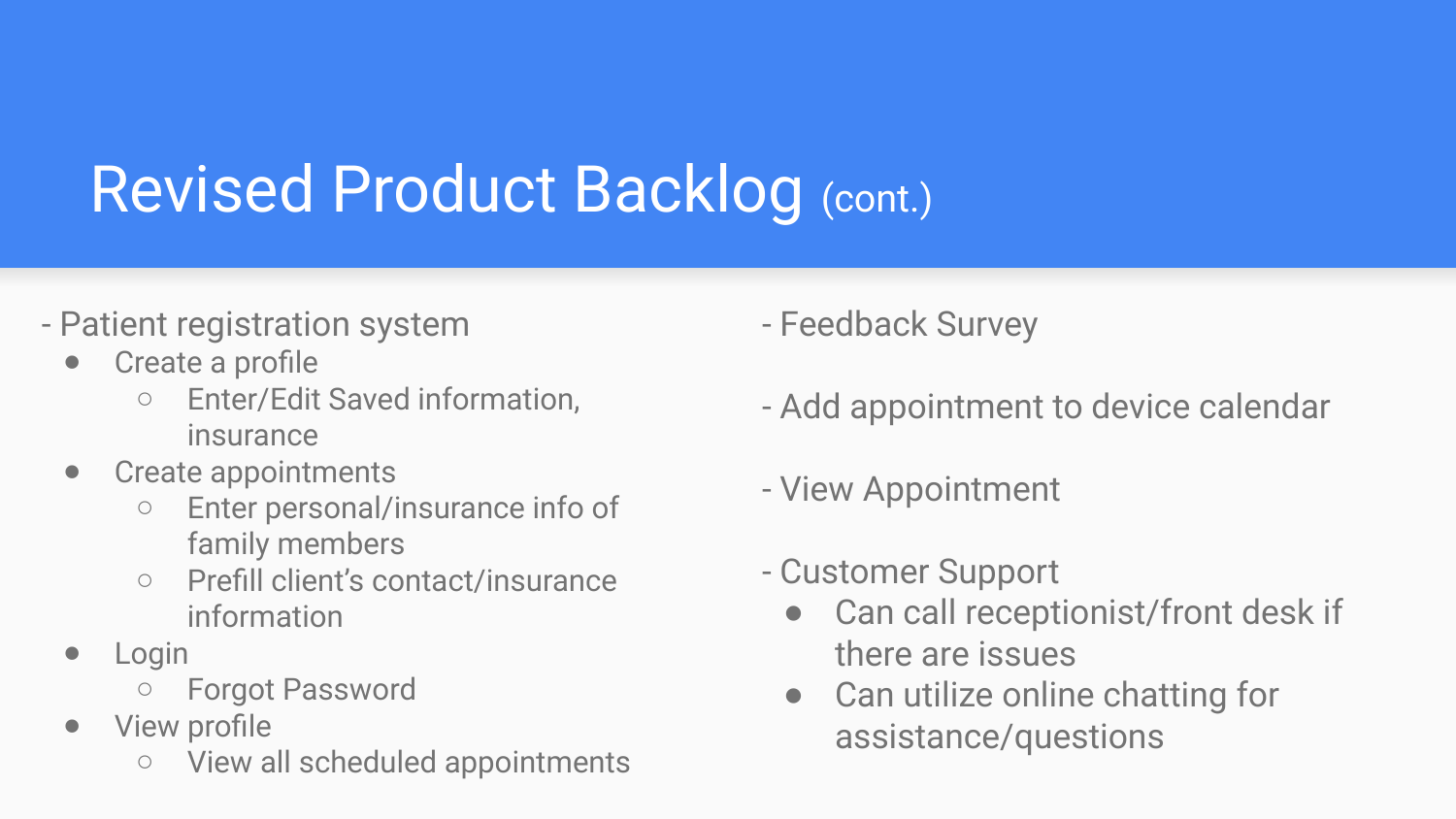

# Revised Product Backlog (cont.)
- Patient registration system
Create a profile
Enter/Edit Saved information, insurance
Create appointments
Enter personal/insurance info of family members
Prefill client’s contact/insurance information
Login
Forgot Password
View profile
View all scheduled appointments

- Feedback Survey

- Add appointment to device calendar

- View Appointment

- Customer Support
Can call receptionist/front desk if there are issues
Can utilize online chatting for assistance/questions